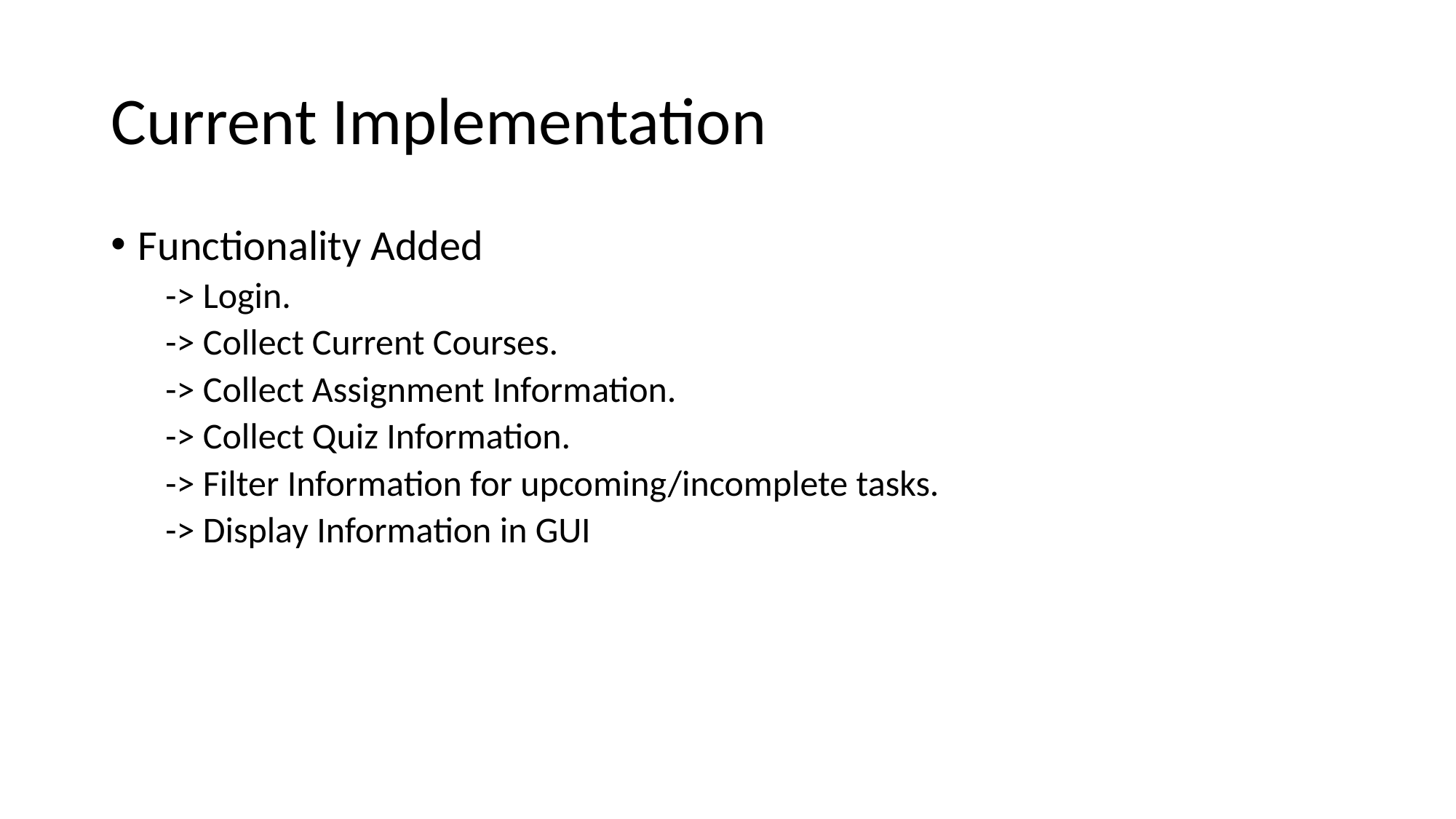

# Current Implementation
Functionality Added
-> Login.
-> Collect Current Courses.
-> Collect Assignment Information.
-> Collect Quiz Information.
-> Filter Information for upcoming/incomplete tasks.
-> Display Information in GUI